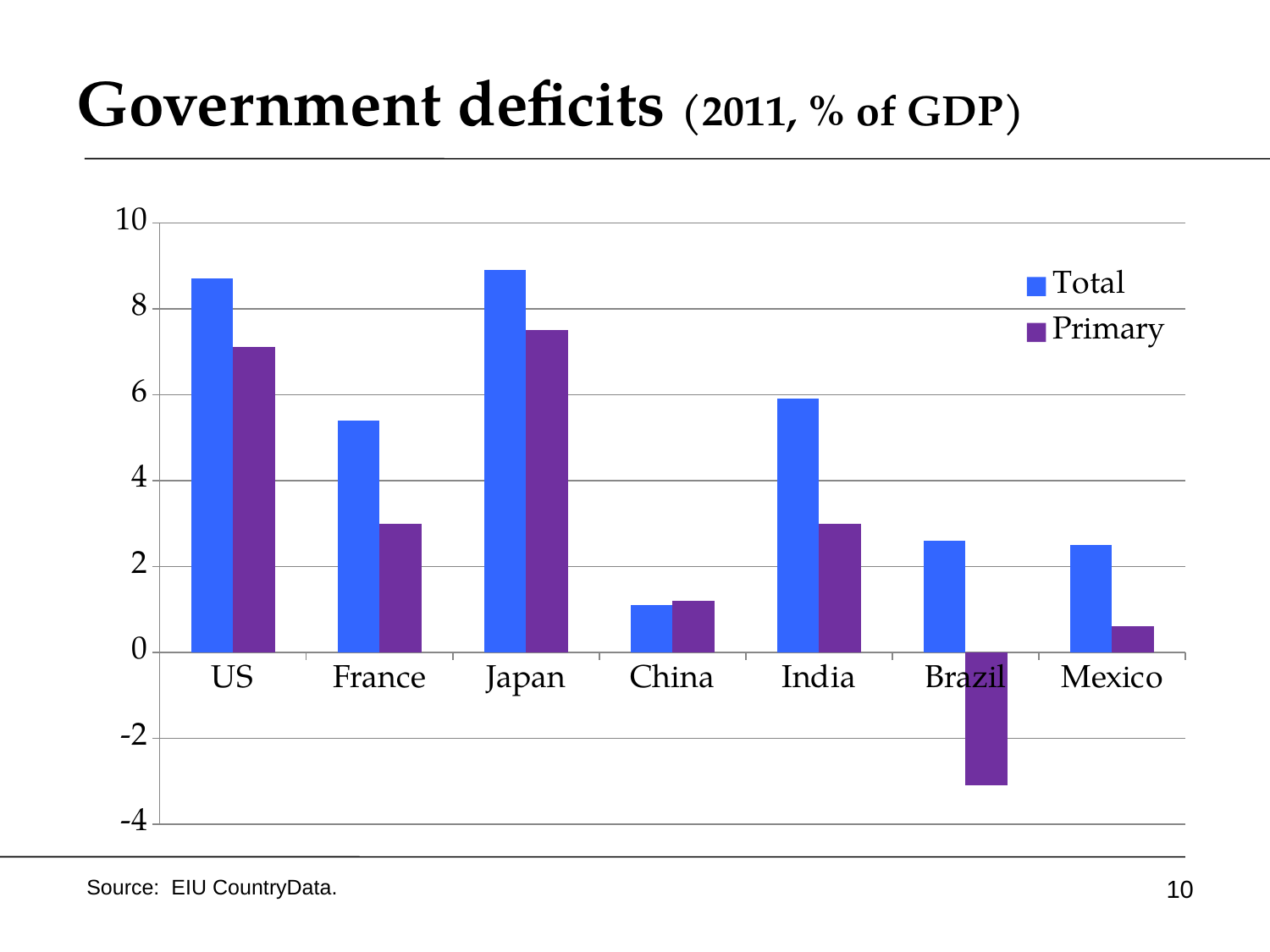

# Government deficits (2011, % of GDP)

### Chart

| Category | Total | Primary |
|---|---|---|
| US | 8.700000000000001 | 7.1 |
| France | 5.4 | 3.0 |
| Japan | 8.9 | 7.5 |
| China | 1.1 | 1.2 |
| India | 5.9 | 3.0 |
| Brazil | 2.6 | -3.1 |
| Mexico | 2.5 | 0.6000000000000006 |
10
Source:  EIU CountryData.